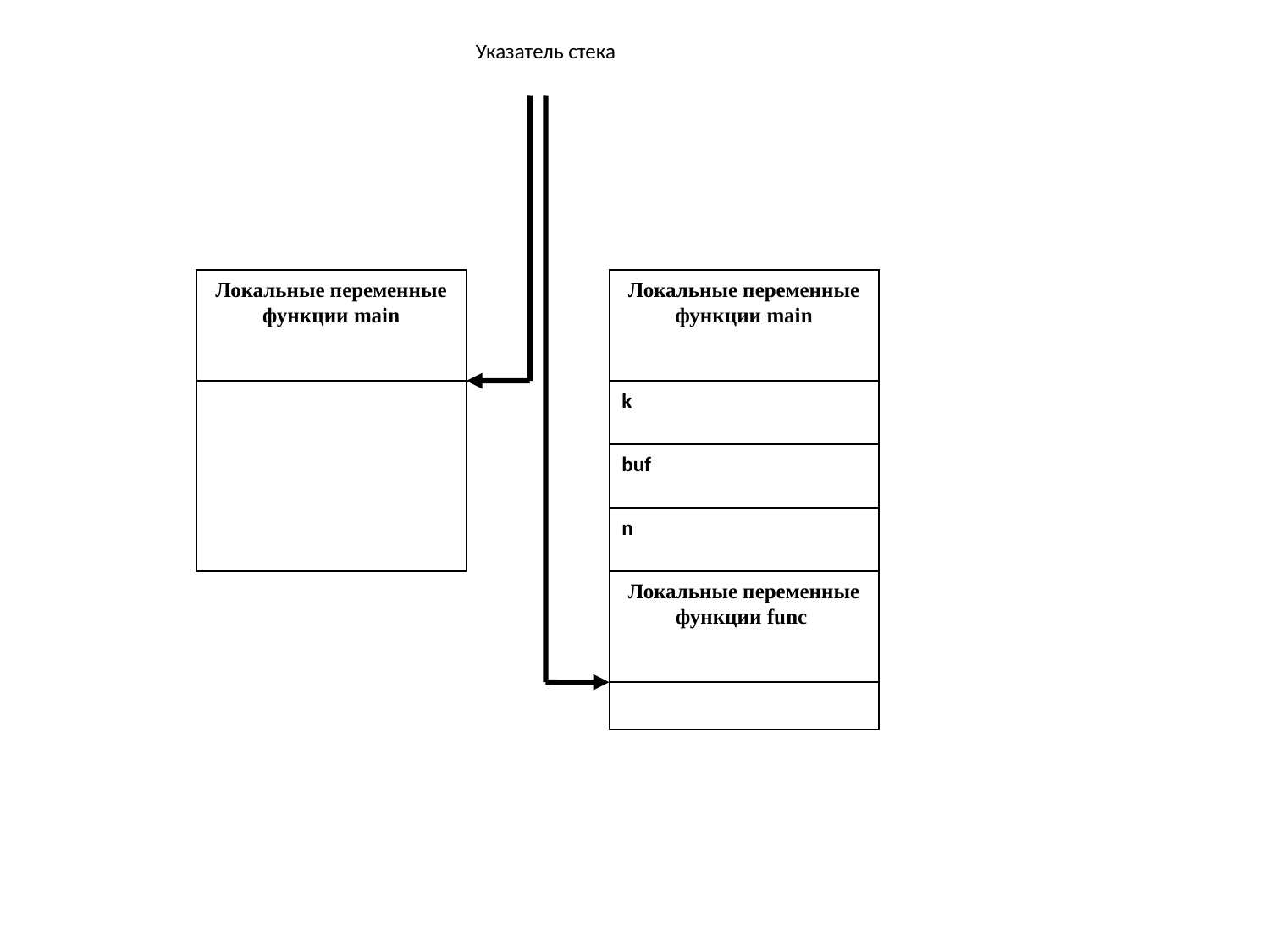

Указатель стека

Локальные переменные
функции main
Локальные переменные
функции main

k
buf
n
Локальные переменные
функции func